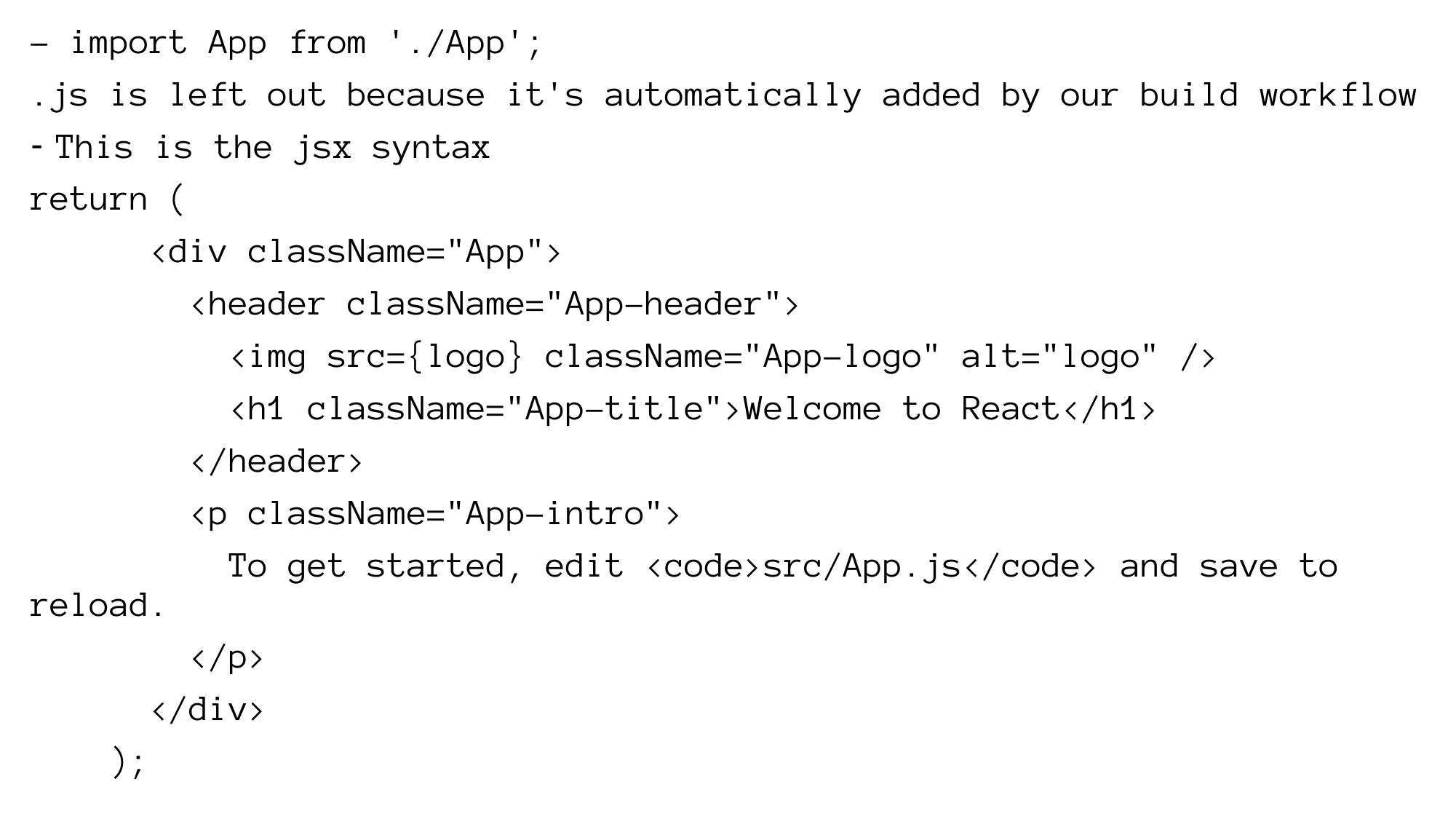

- import App from './App';
.js is left out because it's automatically added by our build workflow
This is the jsx syntax
return (
      <div className="App">
        <header className="App-header">
          <img src={logo} className="App-logo" alt="logo" />
          <h1 className="App-title">Welcome to React</h1>
        </header>
        <p className="App-intro">
          To get started, edit <code>src/App.js</code> and save to reload.
        </p>
      </div>
    );